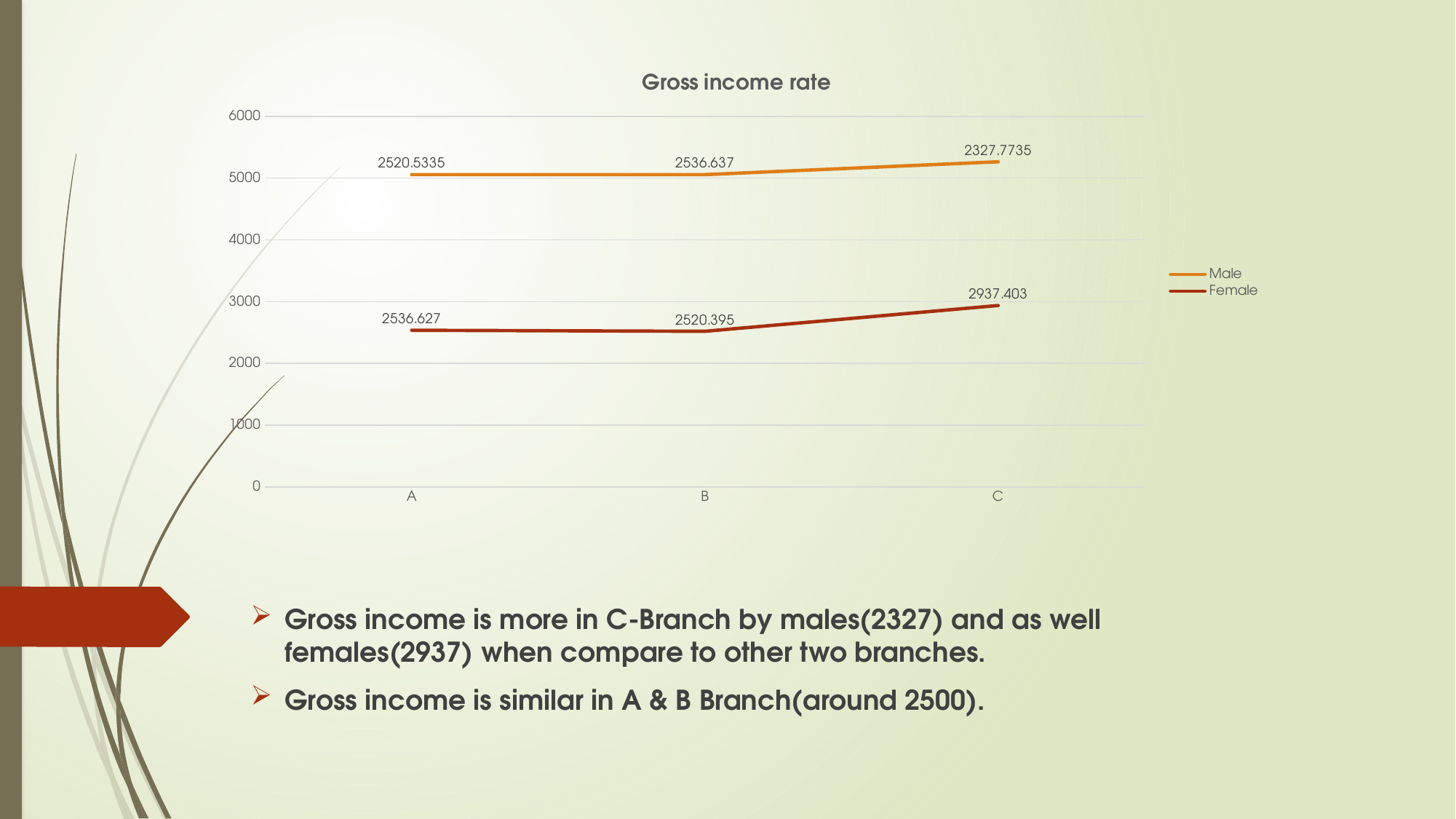

### Chart: Gross income rate

| Category | Female | Male |
|---|---|---|
| A | 2536.6269999999995 | 2520.5335 |
| B | 2520.395000000001 | 2536.637 |
| C | 2937.403000000002 | 2327.7735000000007 |
Gross income is more in C-Branch by males(2327) and as well females(2937) when compare to other two branches.
Gross income is similar in A & B Branch(around 2500).